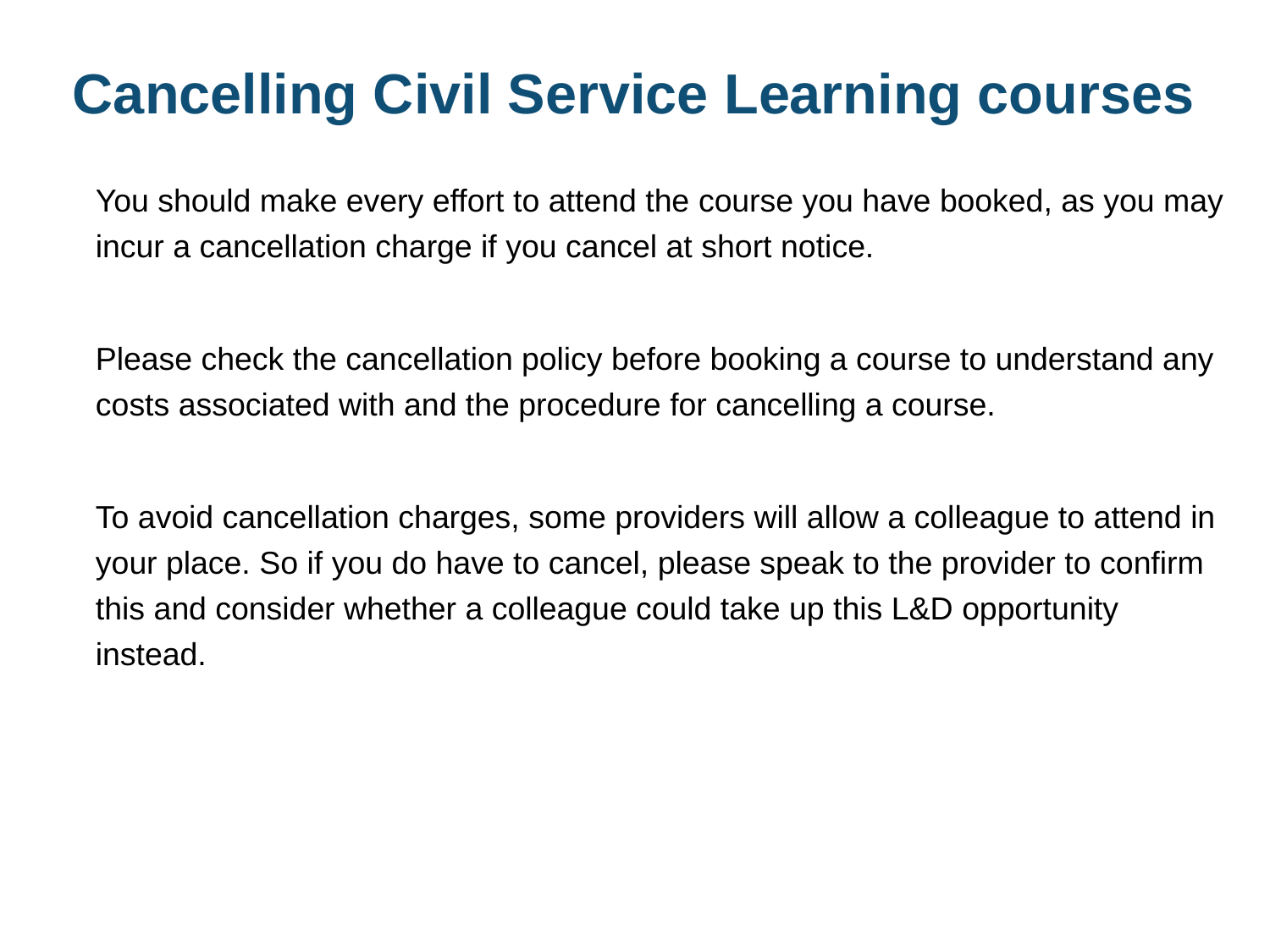

# Cancelling Civil Service Learning courses
You should make every effort to attend the course you have booked, as you may incur a cancellation charge if you cancel at short notice.

Please check the cancellation policy before booking a course to understand any costs associated with and the procedure for cancelling a course.

To avoid cancellation charges, some providers will allow a colleague to attend in your place. So if you do have to cancel, please speak to the provider to confirm this and consider whether a colleague could take up this L&D opportunity instead.